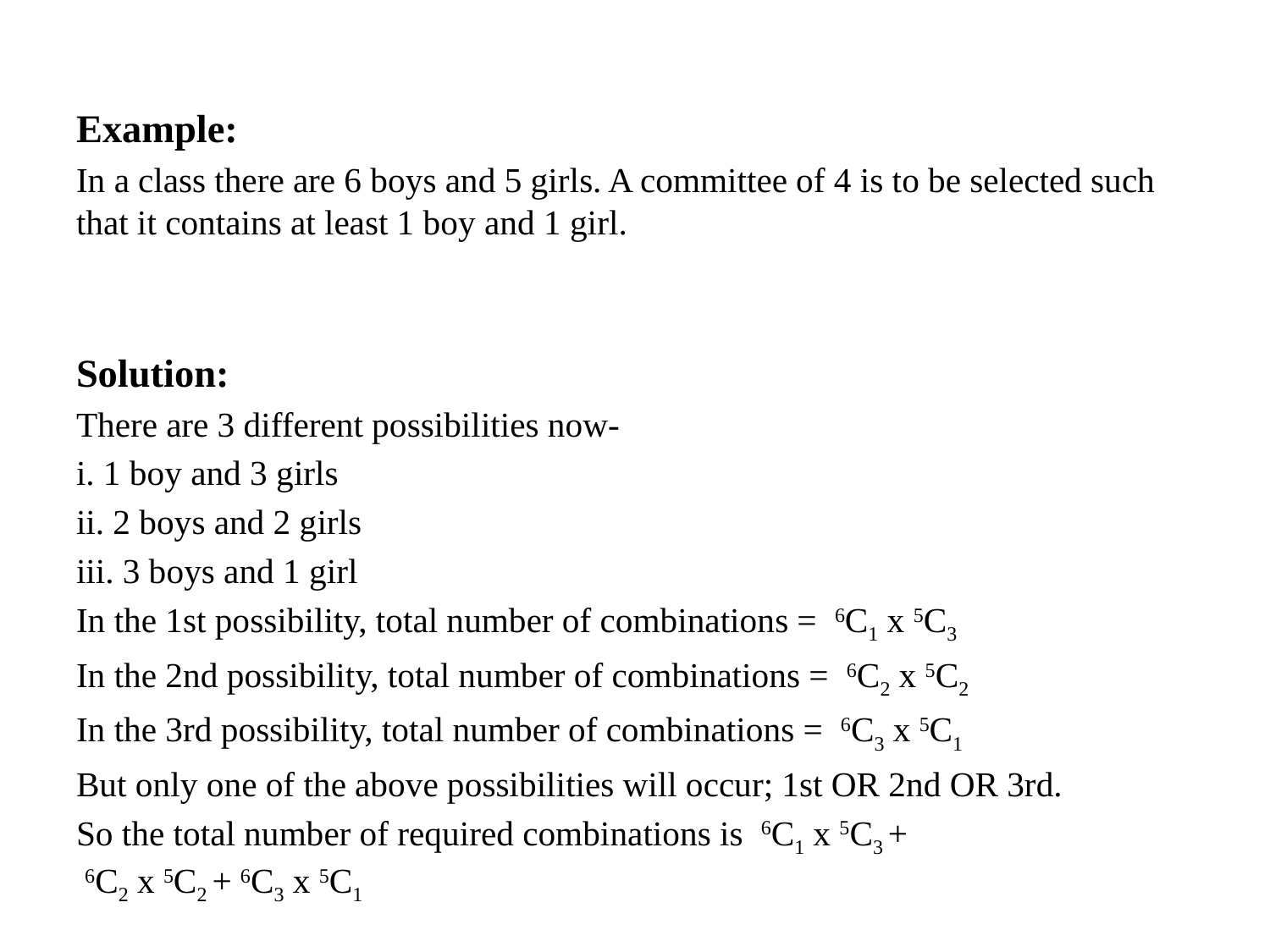

Example:
In a class there are 6 boys and 5 girls. A committee of 4 is to be selected such that it contains at least 1 boy and 1 girl.

Solution:
There are 3 different possibilities now-
i. 1 boy and 3 girls
ii. 2 boys and 2 girls
iii. 3 boys and 1 girl
In the 1st possibility, total number of combinations =  6C1 x 5C3
In the 2nd possibility, total number of combinations =  6C2 x 5C2
In the 3rd possibility, total number of combinations =  6C3 x 5C1
But only one of the above possibilities will occur; 1st OR 2nd OR 3rd.
So the total number of required combinations is  6C1 x 5C3 +  6C2 x 5C2 + 6C3 x 5C1